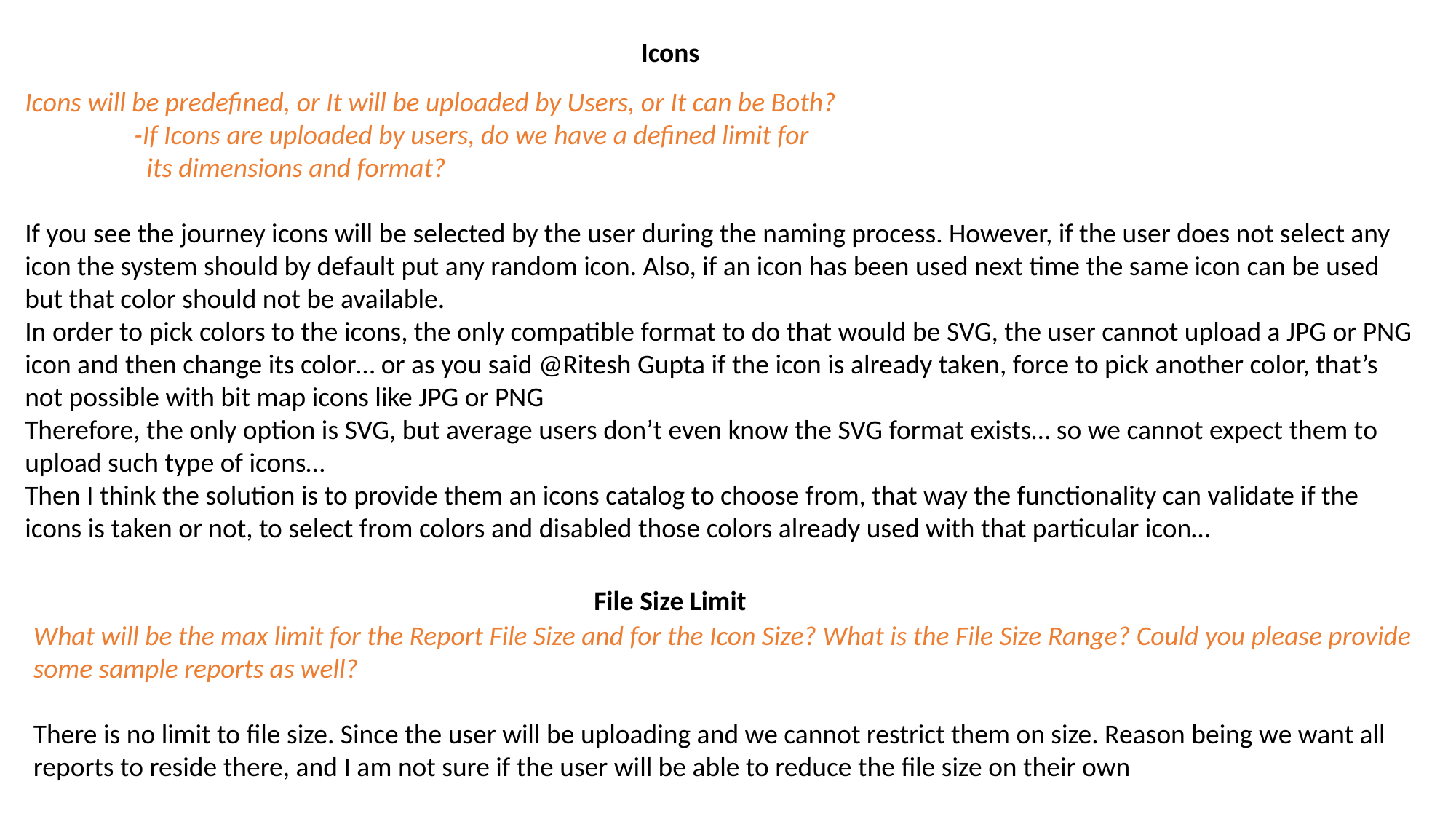

Icons
Icons will be predefined, or It will be uploaded by Users, or It can be Both?
	-If Icons are uploaded by users, do we have a defined limit for
	  its dimensions and format?

If you see the journey icons will be selected by the user during the naming process. However, if the user does not select any icon the system should by default put any random icon. Also, if an icon has been used next time the same icon can be used but that color should not be available.
In order to pick colors to the icons, the only compatible format to do that would be SVG, the user cannot upload a JPG or PNG icon and then change its color… or as you said @Ritesh Gupta if the icon is already taken, force to pick another color, that’s not possible with bit map icons like JPG or PNG
Therefore, the only option is SVG, but average users don’t even know the SVG format exists… so we cannot expect them to upload such type of icons…
Then I think the solution is to provide them an icons catalog to choose from, that way the functionality can validate if the icons is taken or not, to select from colors and disabled those colors already used with that particular icon…

File Size Limit
What will be the max limit for the Report File Size and for the Icon Size? What is the File Size Range? Could you please provide
some sample reports as well?

There is no limit to file size. Since the user will be uploading and we cannot restrict them on size. Reason being we want all
reports to reside there, and I am not sure if the user will be able to reduce the file size on their own